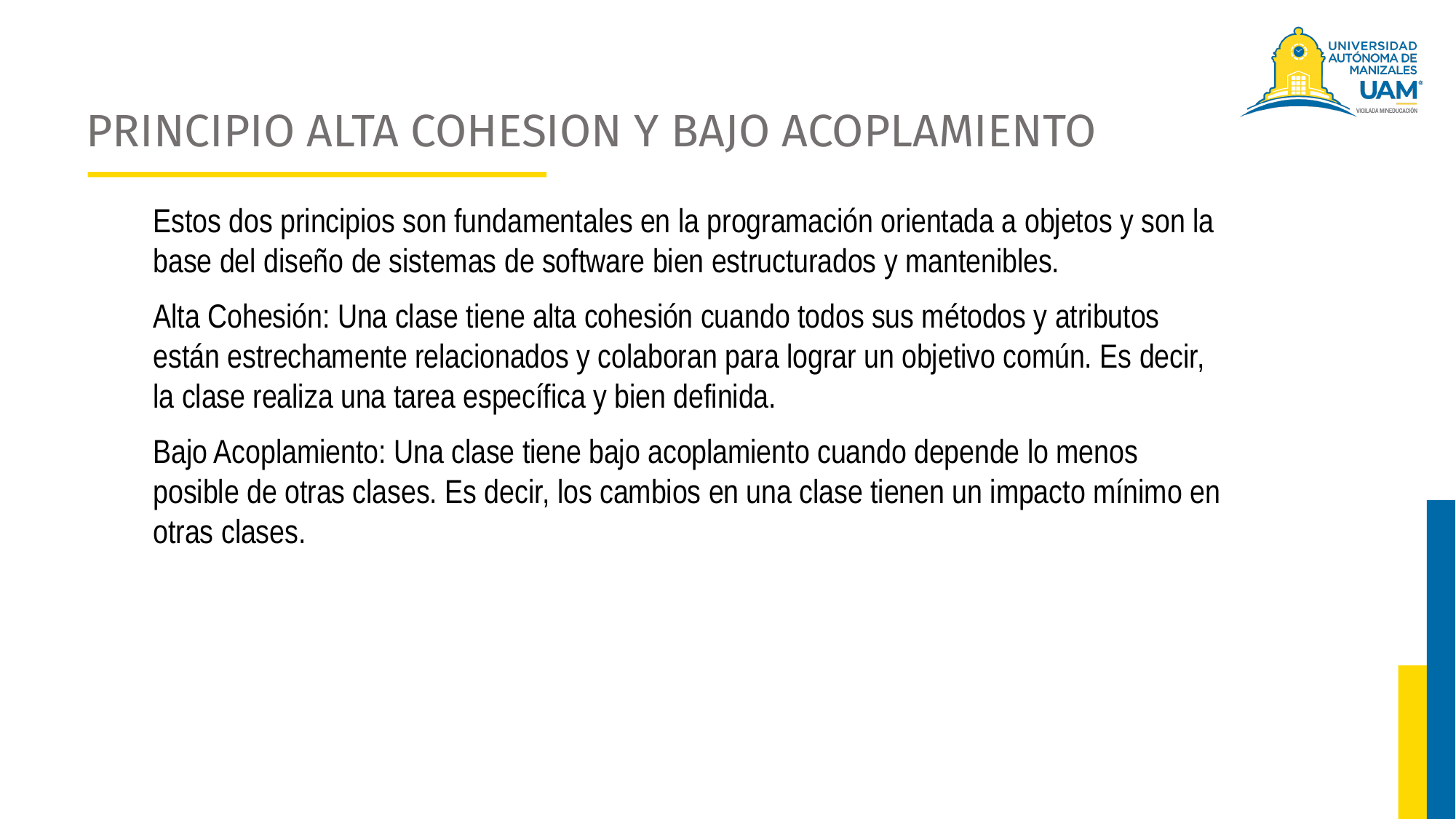

# PRINCIPIO ALTA COHESION Y BAJO ACOPLAMIENTO

Estos dos principios son fundamentales en la programación orientada a objetos y son la base del diseño de sistemas de software bien estructurados y mantenibles.
Alta Cohesión: Una clase tiene alta cohesión cuando todos sus métodos y atributos están estrechamente relacionados y colaboran para lograr un objetivo común. Es decir, la clase realiza una tarea específica y bien definida.
Bajo Acoplamiento: Una clase tiene bajo acoplamiento cuando depende lo menos posible de otras clases. Es decir, los cambios en una clase tienen un impacto mínimo en otras clases.